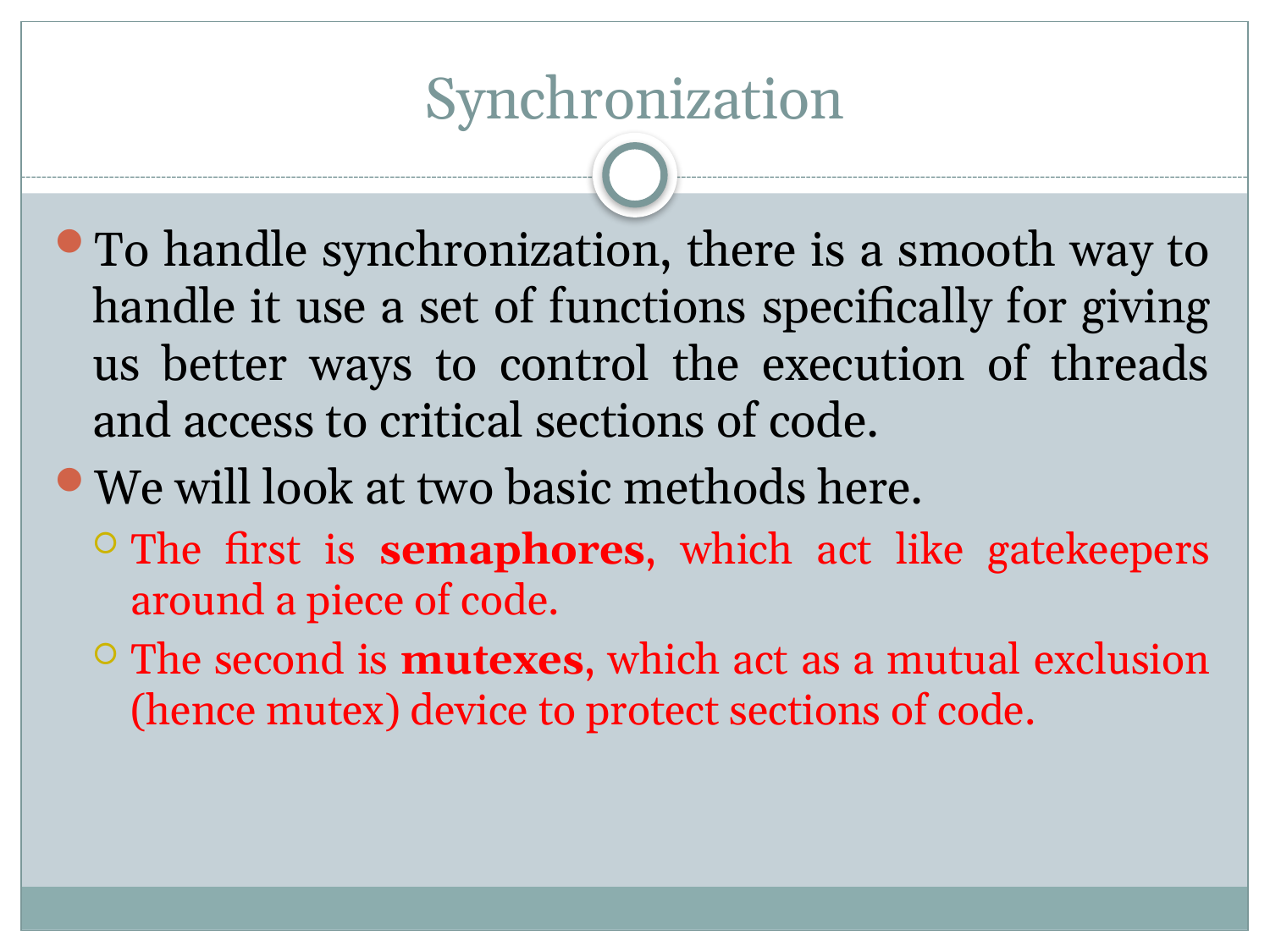

# Synchronization
To handle synchronization, there is a smooth way to handle it use a set of functions specifically for giving us better ways to control the execution of threads and access to critical sections of code.
We will look at two basic methods here.
The first is semaphores, which act like gatekeepers around a piece of code.
The second is mutexes, which act as a mutual exclusion (hence mutex) device to protect sections of code.